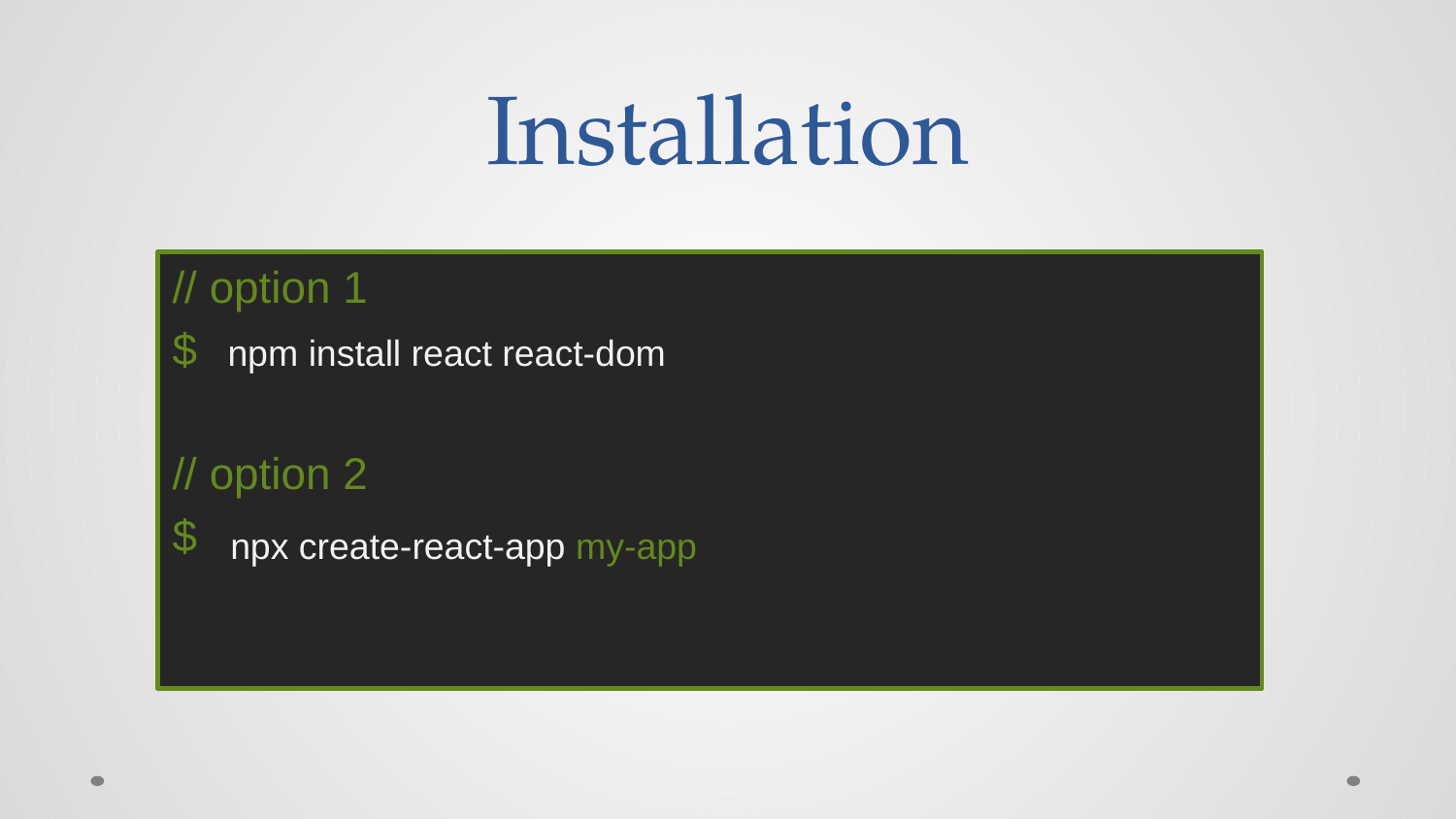

# Installation
// option 1
$

// option 2
$
npm install react react-dom
npx create-react-app my-app